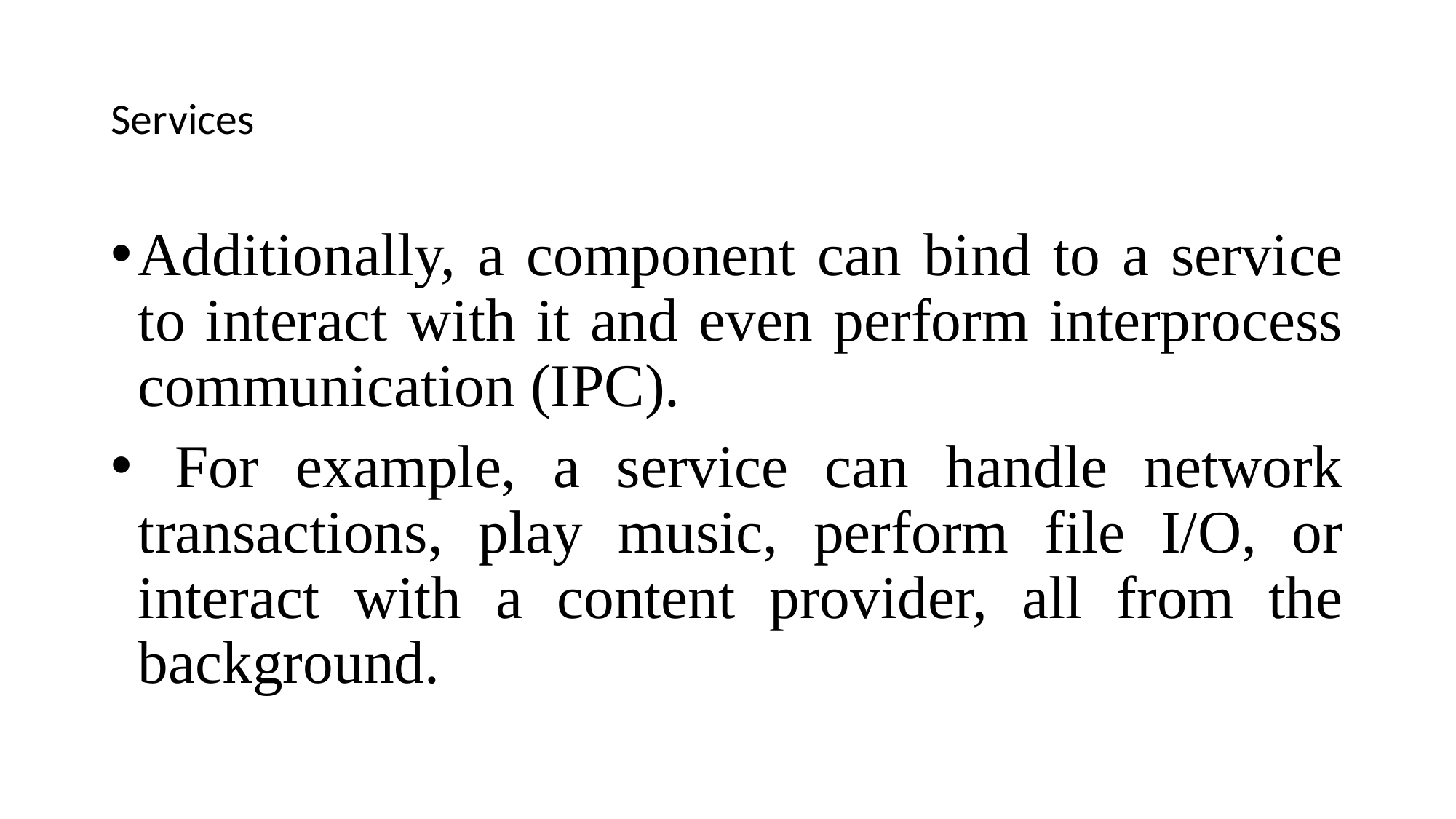

# Services
Additionally, a component can bind to a service to interact with it and even perform interprocess communication (IPC).
 For example, a service can handle network transactions, play music, perform file I/O, or interact with a content provider, all from the background.